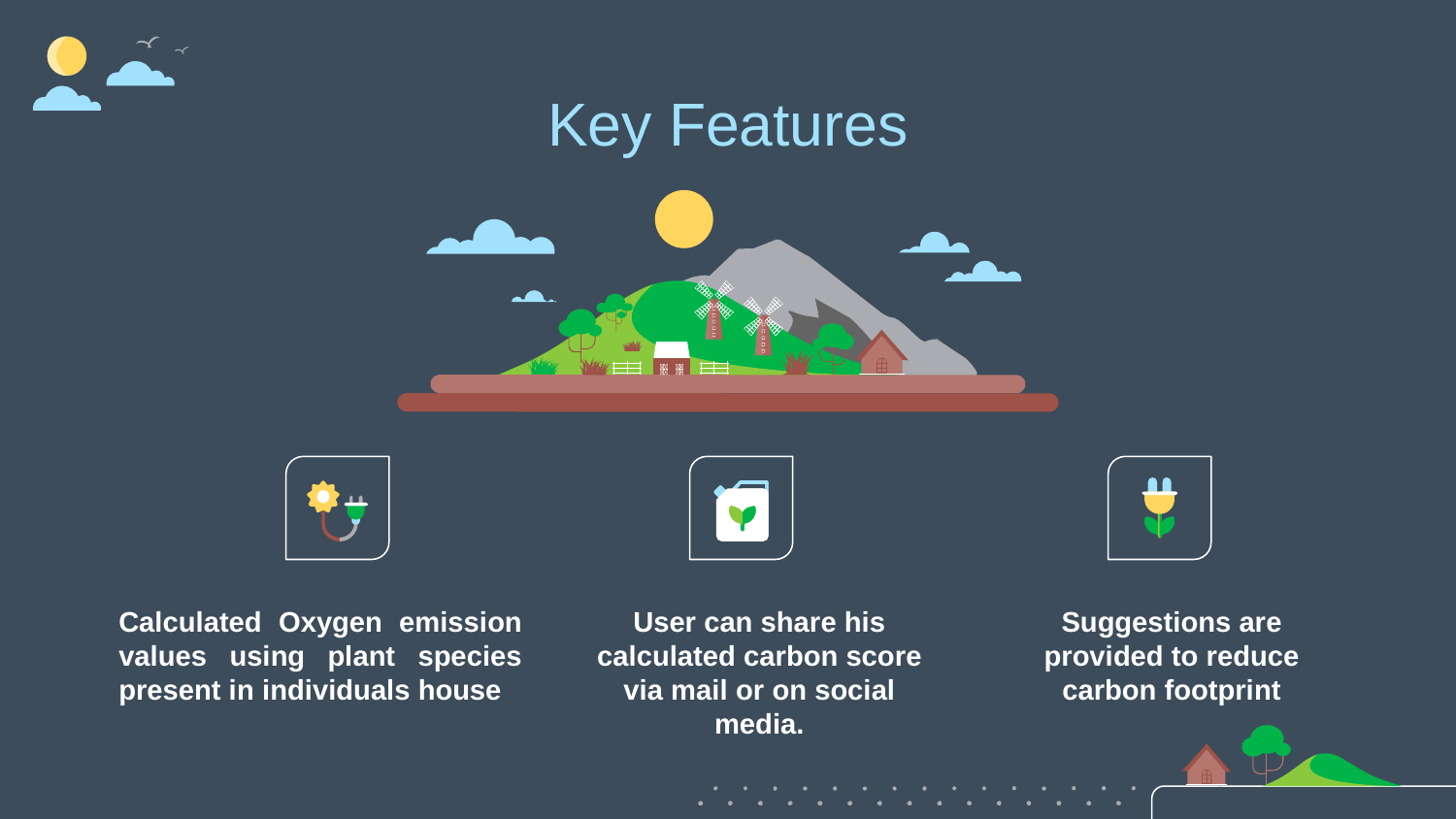

# Key Features

Calculated Oxygen emission values using plant species present in individuals house
User can share his calculated carbon score via mail or on social media.
Suggestions are provided to reduce carbon footprint